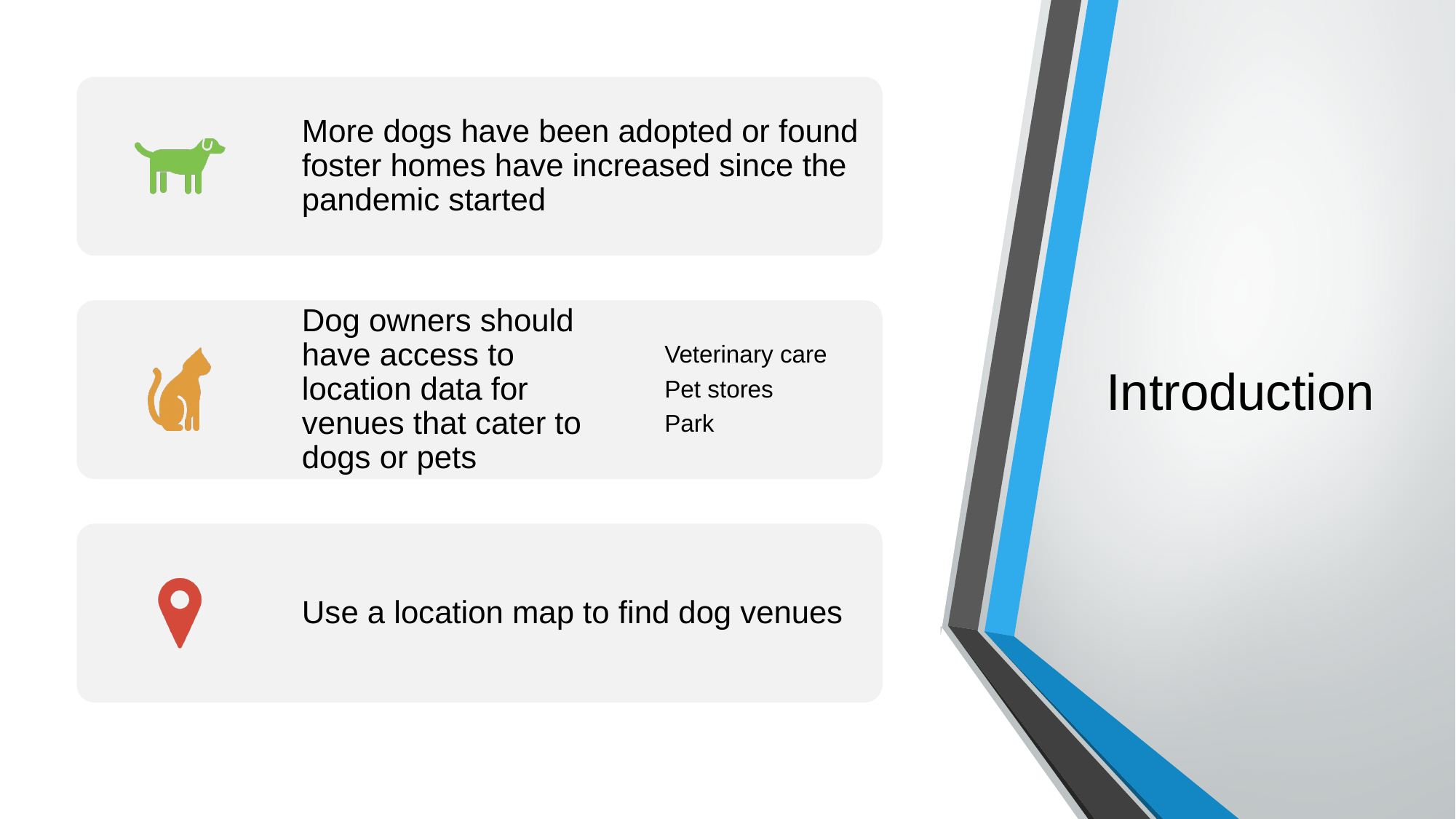

More dogs have been adopted or found foster homes have increased since the pandemic started
Dog owners should have access to location data for venues that cater to dogs or pets
Veterinary care
Pet stores
Park
Use a location map to find dog venues
# Introduction